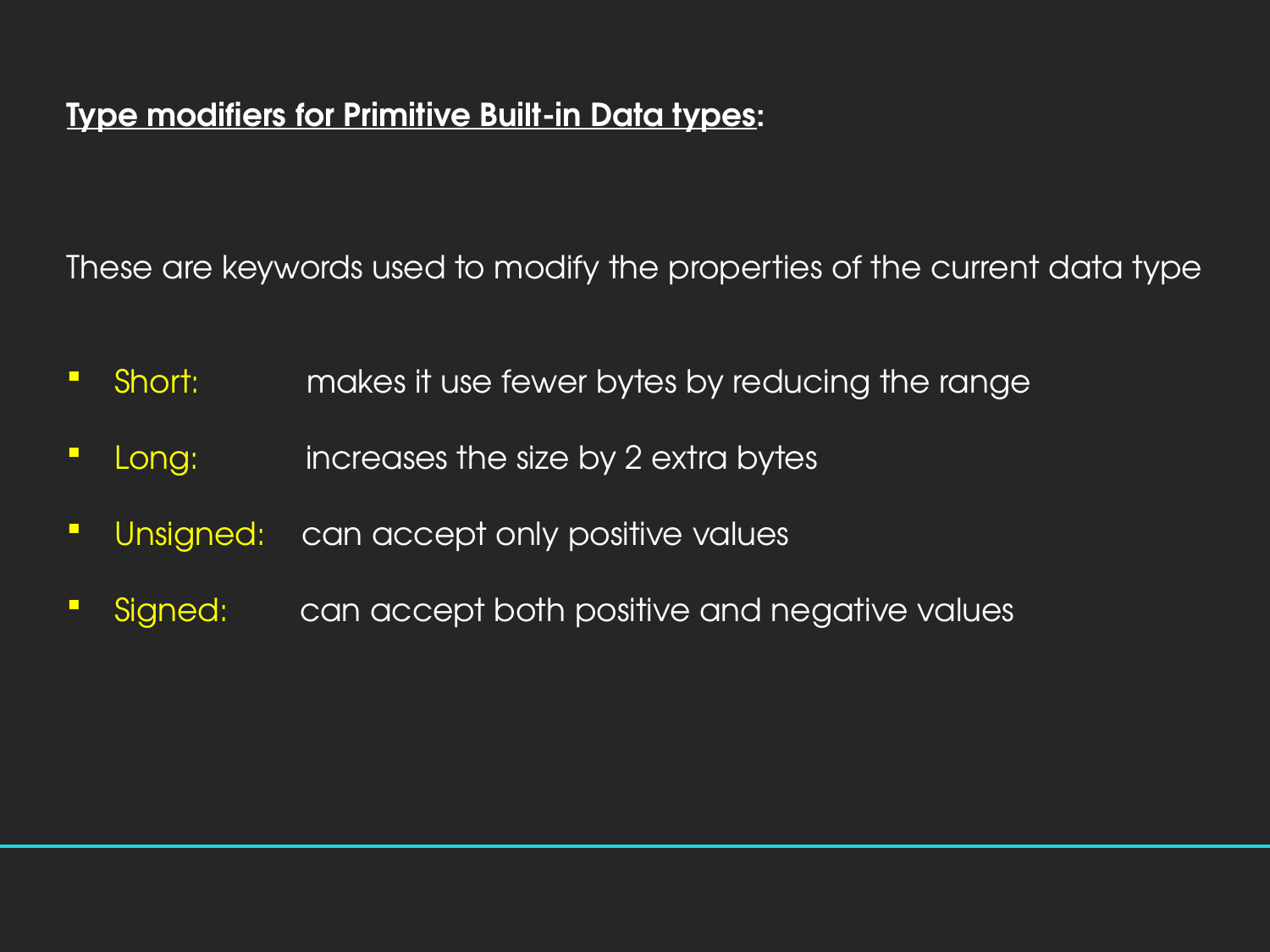

Type modifiers for Primitive Built-in Data types:

These are keywords used to modify the properties of the current data type

Short:            makes it use fewer bytes by reducing the range

Long:            increases the size by 2 extra bytes

Unsigned:    can accept only positive values

Signed:        can accept both positive and negative values